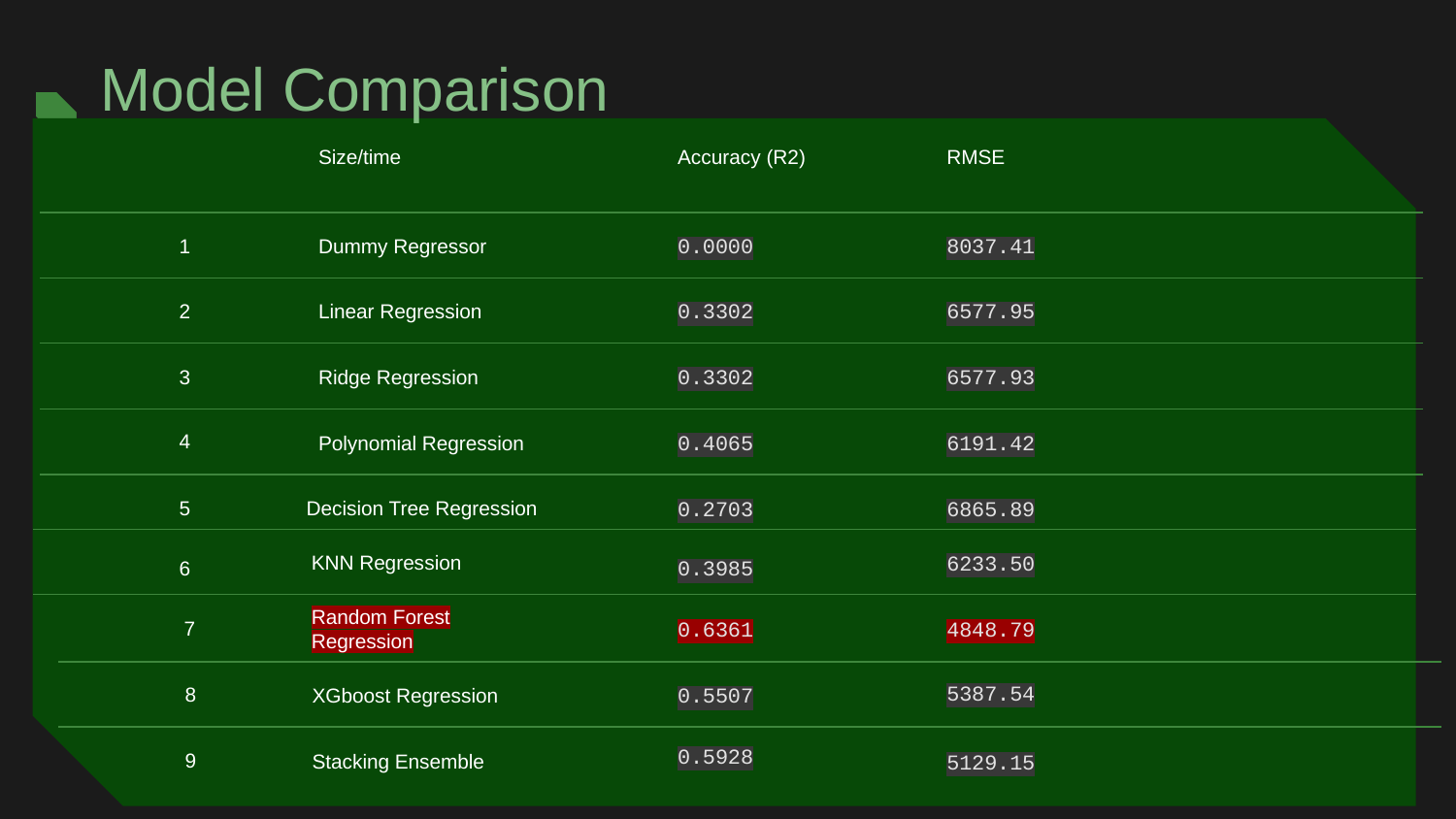

# Model Comparison

Size/time
Accuracy (R2)
RMSE
1
Dummy Regressor
0.0000
8037.41
2
Linear Regression
0.3302
6577.95
Ridge Regression
0.3302
6577.93
3
4
Polynomial Regression
0.4065
6191.42
5
Decision Tree Regression
0.2703
6865.89
KNN Regression
6233.50
6
0.3985
7
Random Forest Regression
0.6361
4848.79
5387.54
8
XGboost Regression
0.5507
0.5928
9
Stacking Ensemble
5129.15